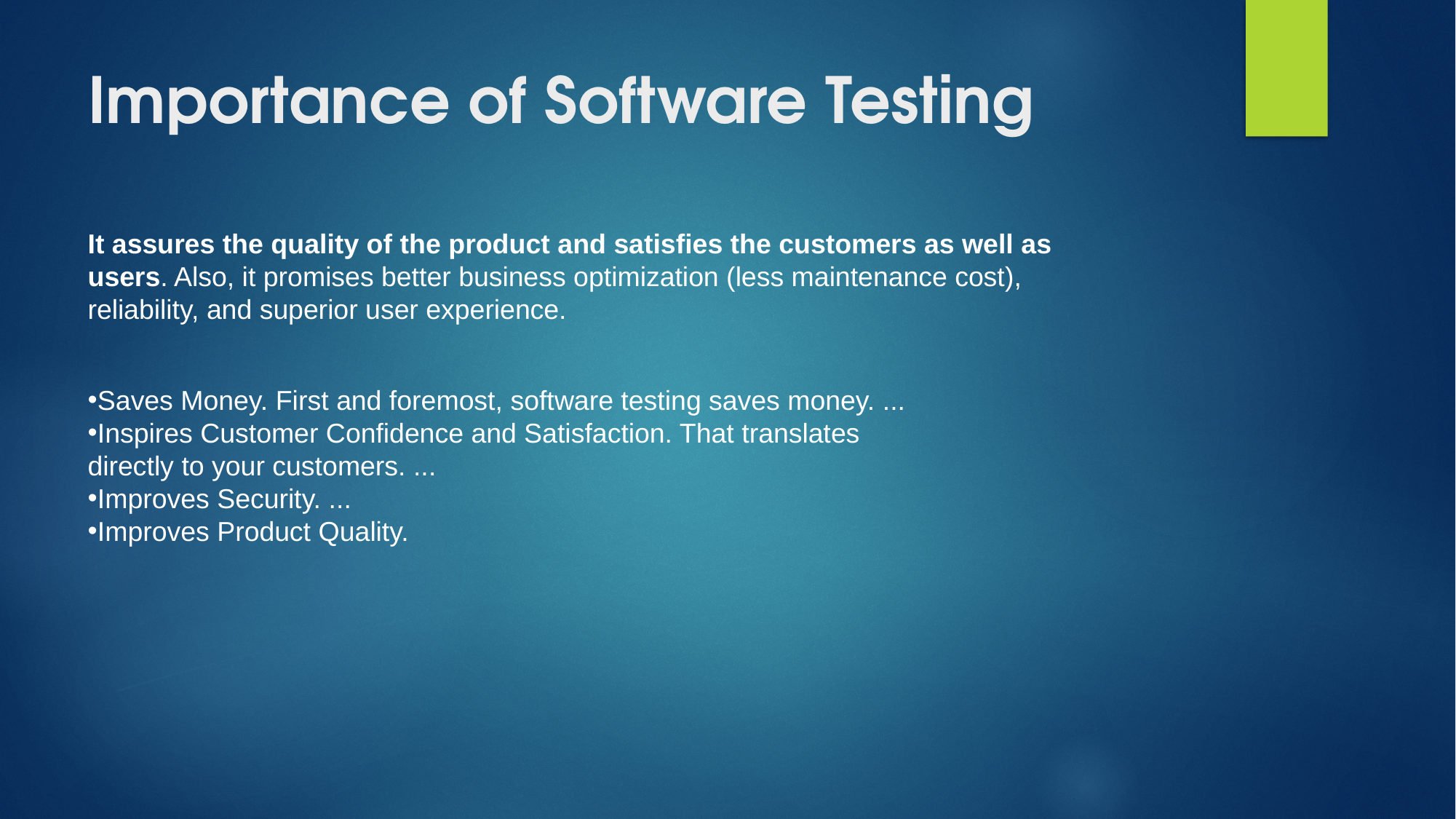

# Importance of Software Testing
It assures the quality of the product and satisfies the customers as well as users. Also, it promises better business optimization (less maintenance cost), reliability, and superior user experience.
Saves Money. First and foremost, software testing saves money. ...
Inspires Customer Confidence and Satisfaction. That translates directly to your customers. ...
Improves Security. ...
Improves Product Quality.